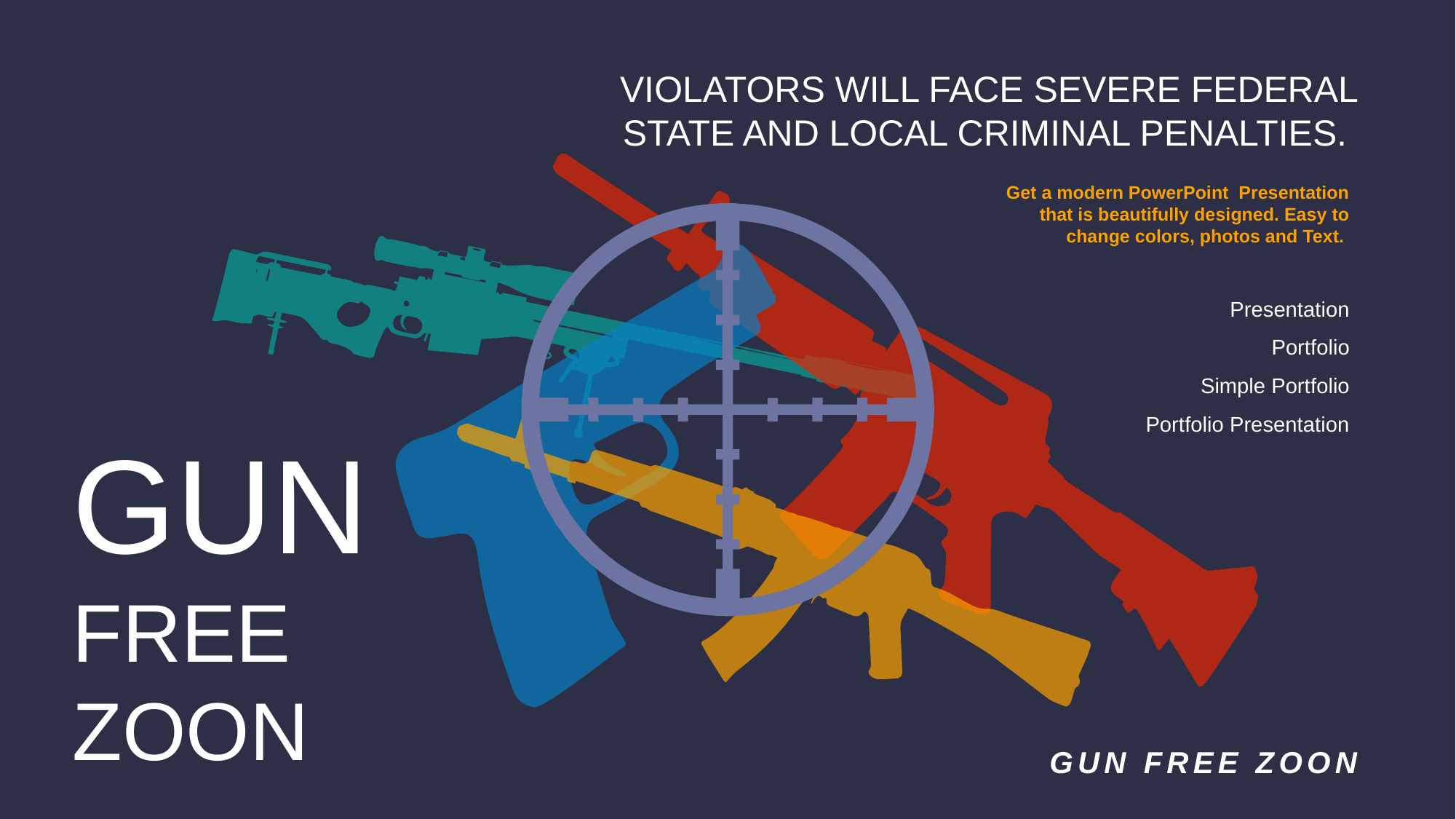

VIOLATORS WILL FACE SEVERE FEDERAL STATE AND LOCAL CRIMINAL PENALTIES.
Get a modern PowerPoint  Presentation that is beautifully designed. Easy to change colors, photos and Text.

Presentation

Portfolio
Simple Portfolio
Portfolio Presentation
GUN
FREE ZOON

GUN FREE ZOON